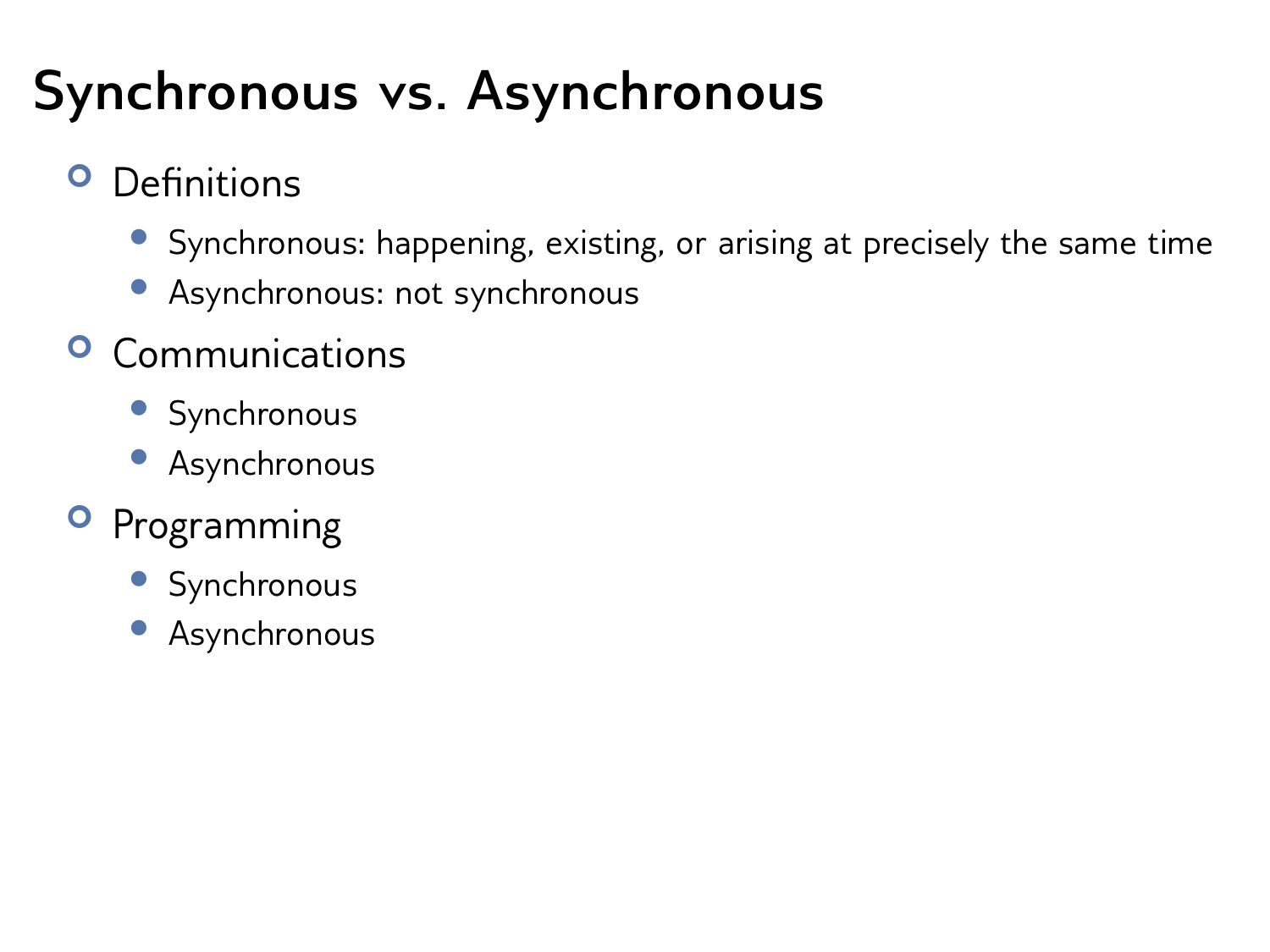

# Synchronous vs. Asynchronous
Definitions
Synchronous: happening, existing, or arising at precisely the same time
Asynchronous: not synchronous
Communications
Synchronous
Asynchronous
Programming
Synchronous
Asynchronous